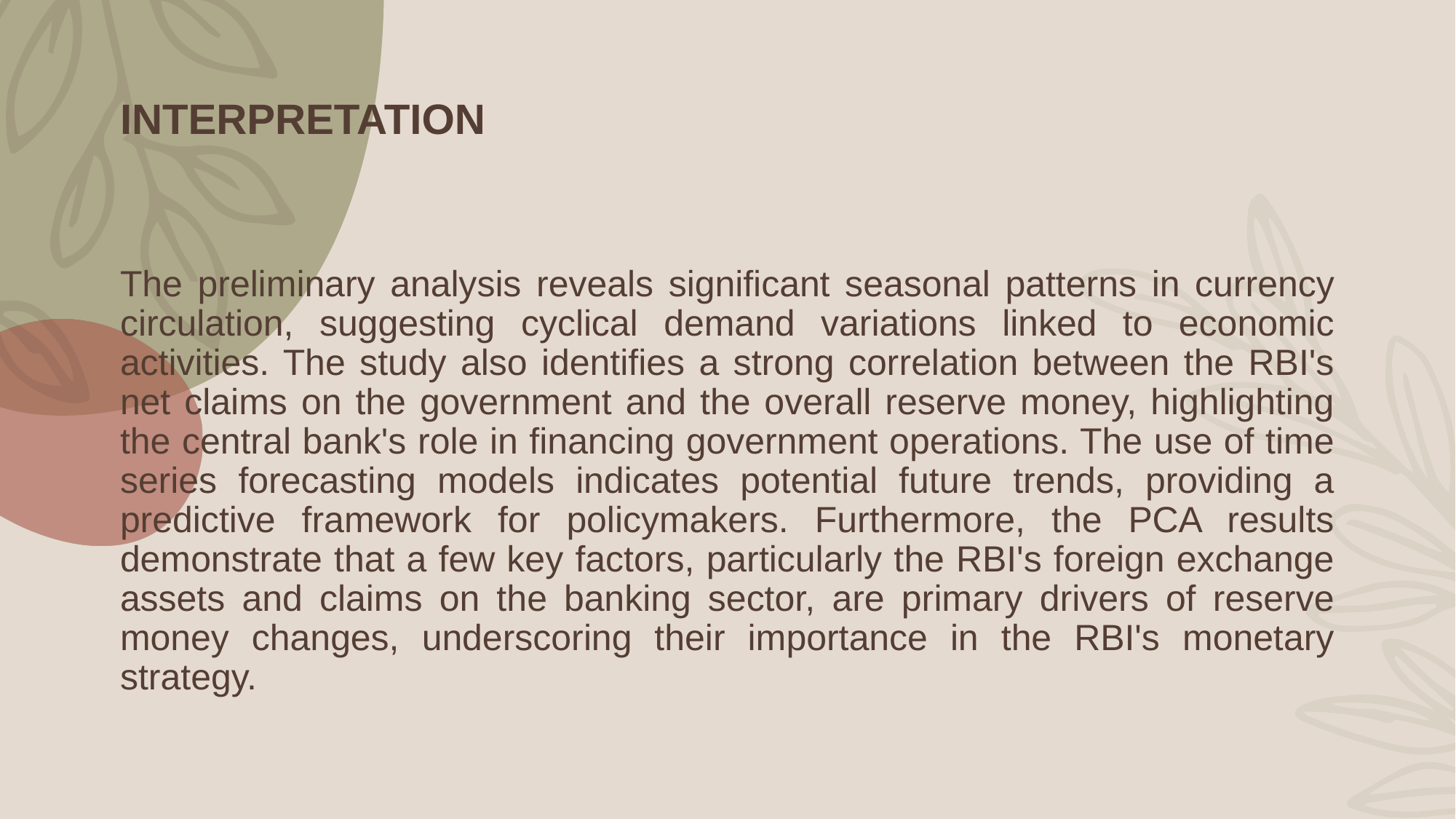

INTERPRETATION
# The preliminary analysis reveals significant seasonal patterns in currency circulation, suggesting cyclical demand variations linked to economic activities. The study also identifies a strong correlation between the RBI's net claims on the government and the overall reserve money, highlighting the central bank's role in financing government operations. The use of time series forecasting models indicates potential future trends, providing a predictive framework for policymakers. Furthermore, the PCA results demonstrate that a few key factors, particularly the RBI's foreign exchange assets and claims on the banking sector, are primary drivers of reserve money changes, underscoring their importance in the RBI's monetary strategy.